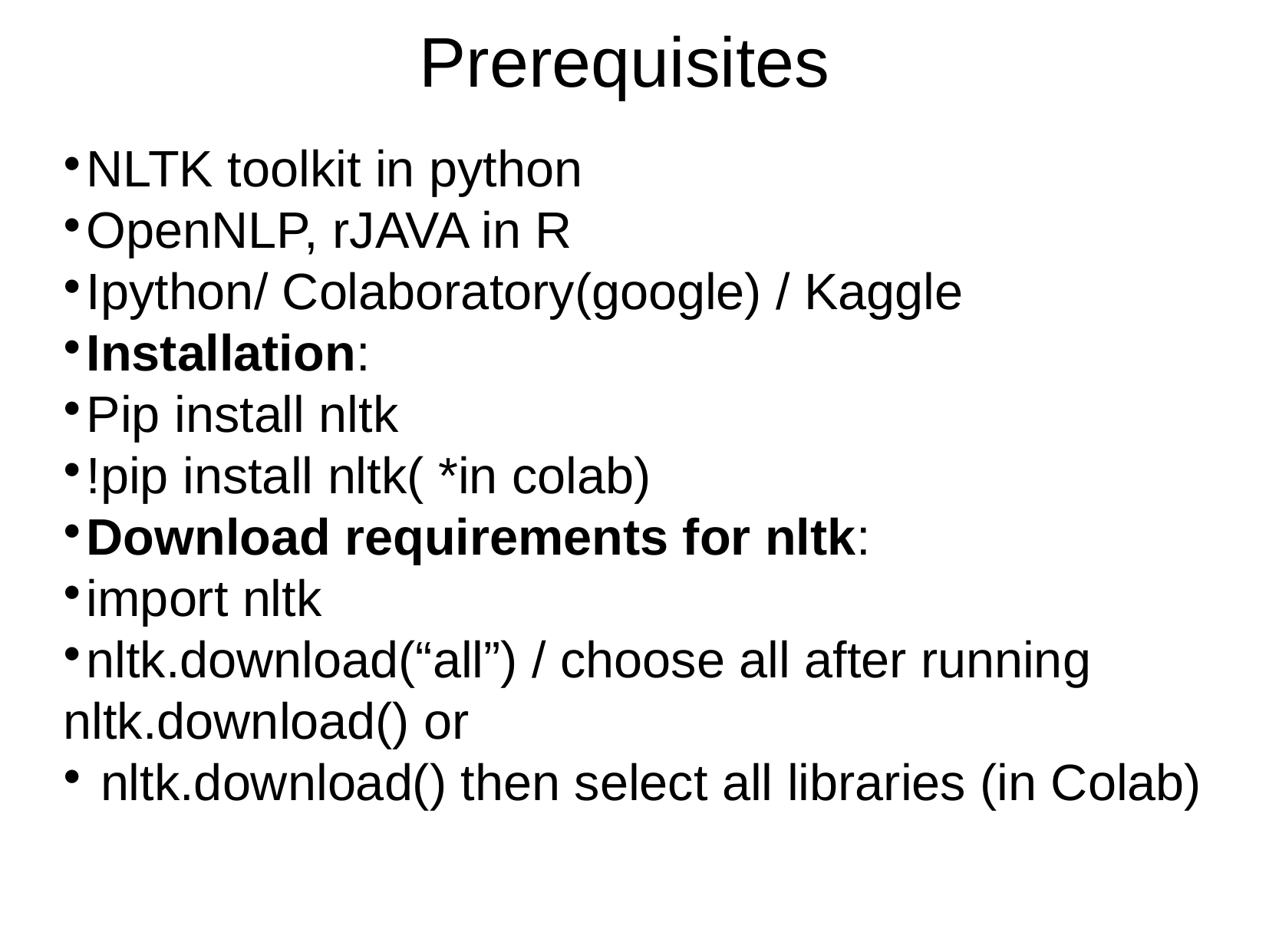

Prerequisites
NLTK toolkit in python
OpenNLP, rJAVA in R
Ipython/ Colaboratory(google) / Kaggle
Installation:
Pip install nltk
!pip install nltk( *in colab)
Download requirements for nltk:
import nltk
nltk.download(“all”) / choose all after running nltk.download() or
 nltk.download() then select all libraries (in Colab)